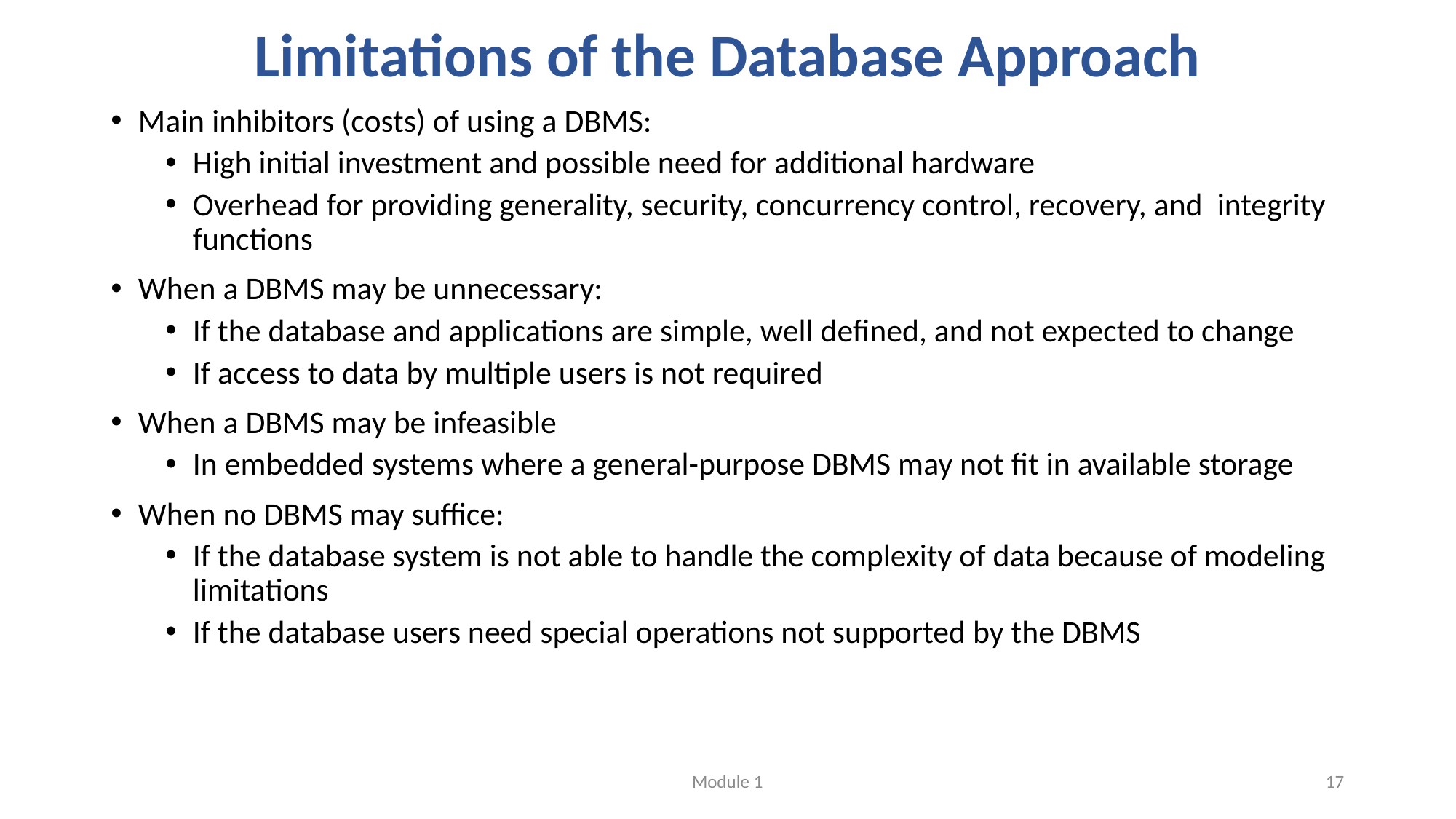

# Limitations of the Database Approach
Main inhibitors (costs) of using a DBMS:
High initial investment and possible need for additional hardware
Overhead for providing generality, security, concurrency control, recovery, and  integrity functions
When a DBMS may be unnecessary:
If the database and applications are simple, well defined, and not expected to change
If access to data by multiple users is not required
When a DBMS may be infeasible
In embedded systems where a general-purpose DBMS may not fit in available storage
When no DBMS may suffice:
If the database system is not able to handle the complexity of data because of modeling limitations
If the database users need special operations not supported by the DBMS

Module 1
17